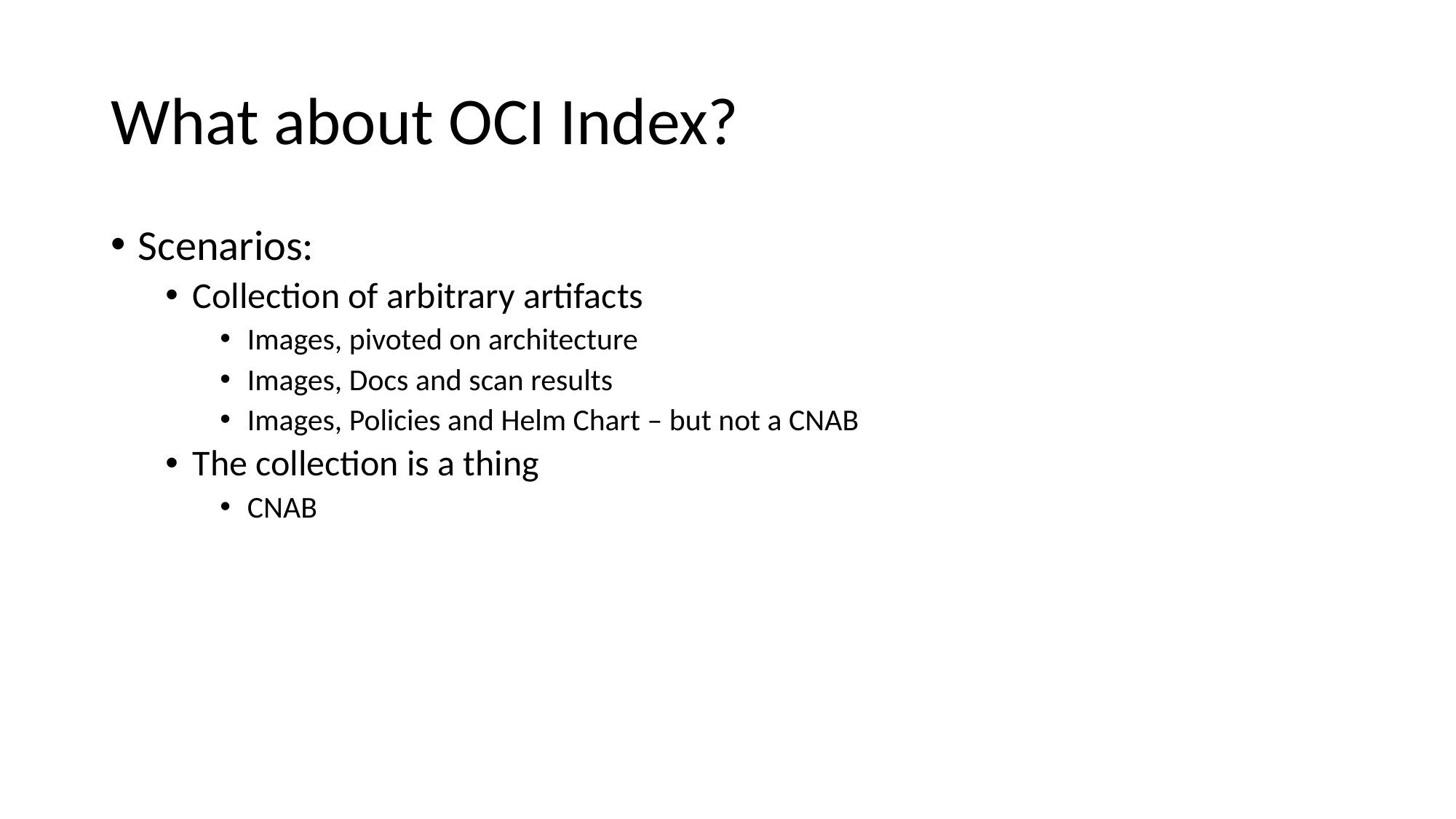

# What about OCI Index?
Scenarios:
Collection of arbitrary artifacts
Images, pivoted on architecture
Images, Docs and scan results
Images, Policies and Helm Chart – but not a CNAB
The collection is a thing
CNAB